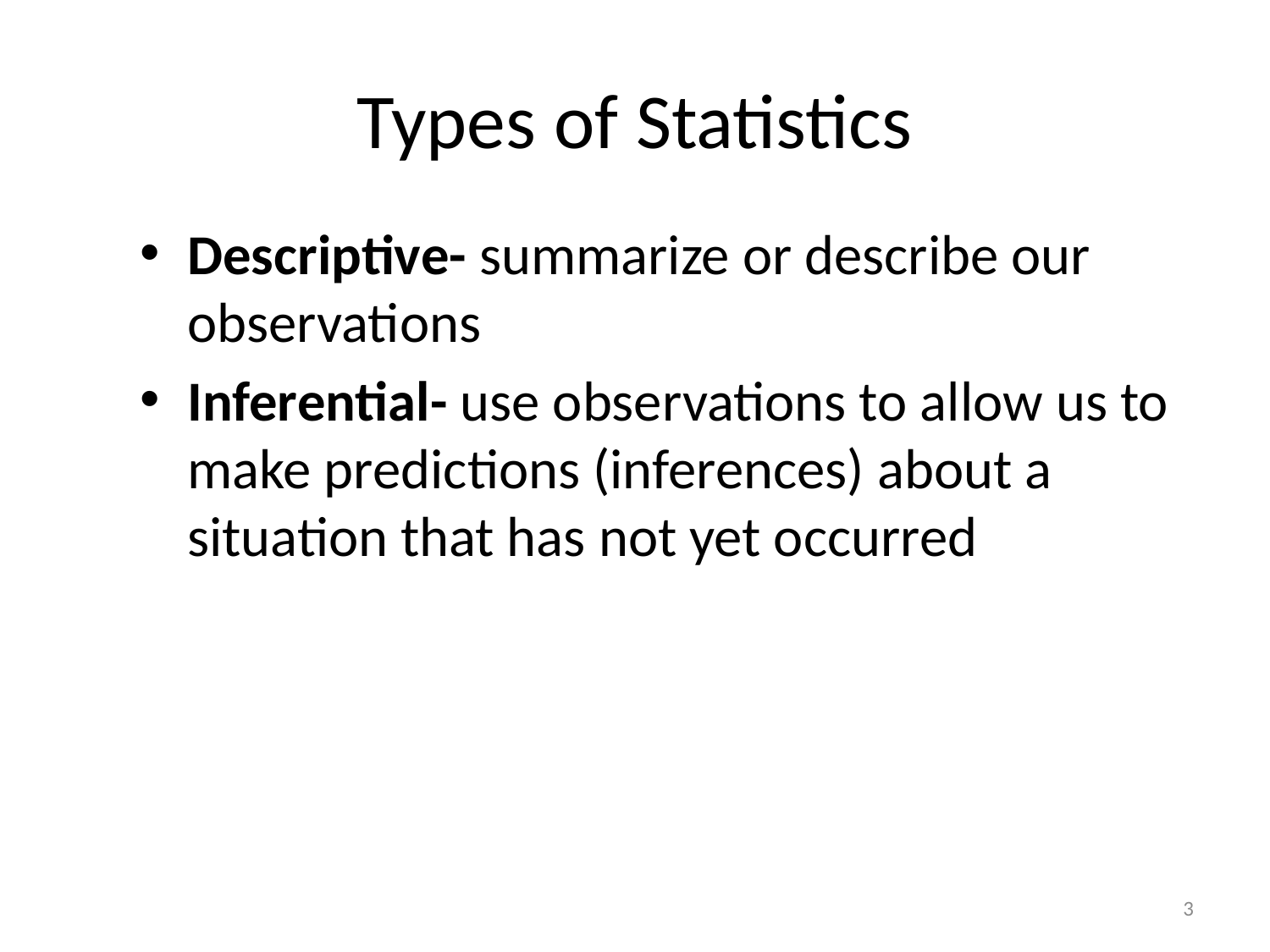

# Types of Statistics
Descriptive- summarize or describe our observations
Inferential- use observations to allow us to make predictions (inferences) about a situation that has not yet occurred
3